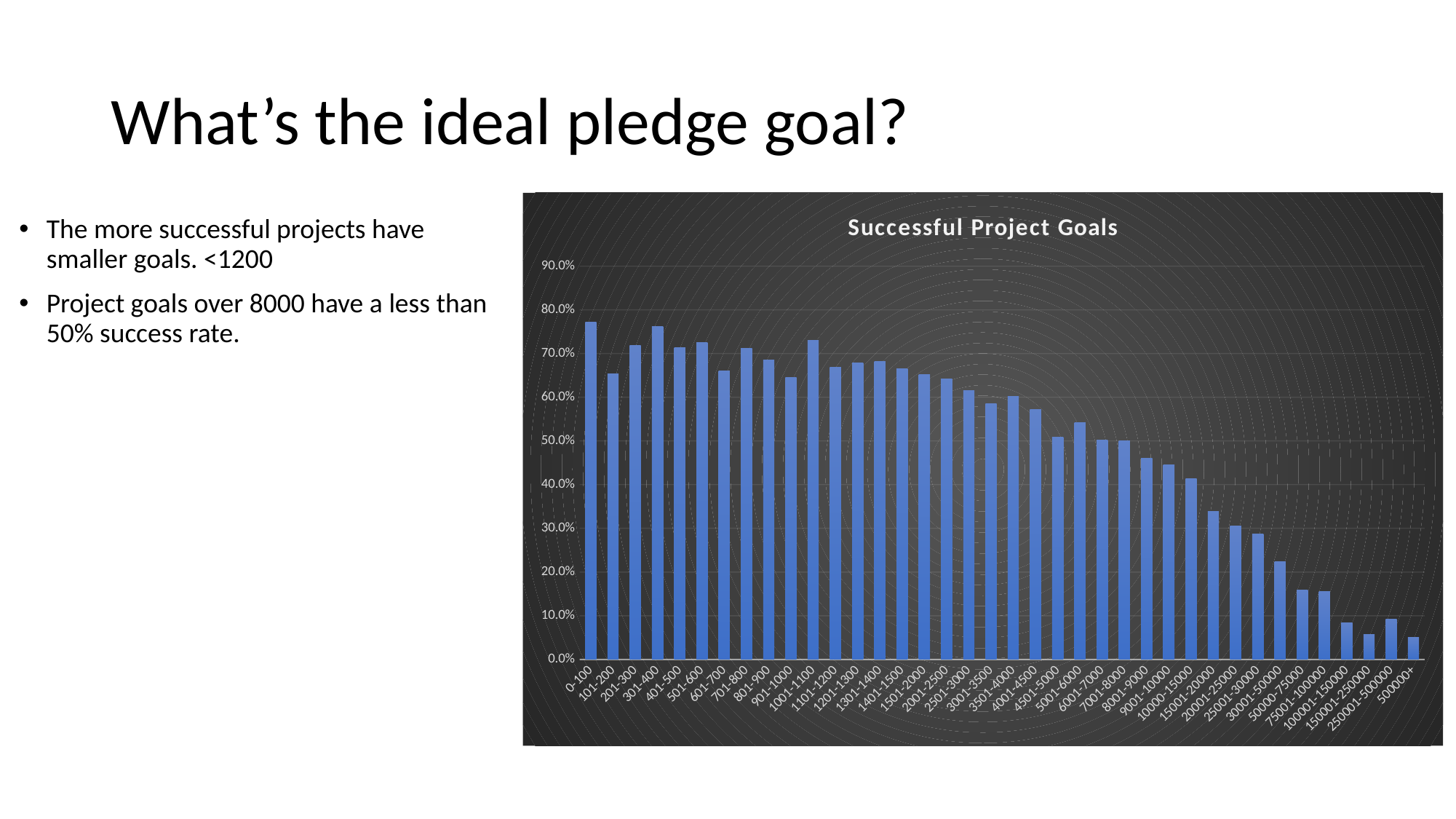

# What’s the ideal pledge goal?

### Chart: Successful Project Goals

| Category | Success % |
|---|---|
| 0-100 | 0.7722419928825622 |
| 101-200 | 0.6542372881355932 |
| 201-300 | 0.717948717948718 |
| 301-400 | 0.762402088772846 |
| 401-500 | 0.7127297481279782 |
| 501-600 | 0.7259786476868327 |
| 601-700 | 0.6597402597402597 |
| 701-800 | 0.7123834886817576 |
| 801-900 | 0.6847826086956522 |
| 901-1000 | 0.645944833264718 |
| 1001-1100 | 0.7303921568627451 |
| 1101-1200 | 0.6683333333333333 |
| 1201-1300 | 0.6779661016949152 |
| 1301-1400 | 0.6822429906542056 |
| 1401-1500 | 0.6655211912943871 |
| 1501-2000 | 0.6512837179070523 |
| 2001-2500 | 0.641899655304481 |
| 2501-3000 | 0.6154900616860863 |
| 3001-3500 | 0.5847682119205299 |
| 3501-4000 | 0.6015132408575031 |
| 4001-4500 | 0.5716612377850163 |
| 4501-5000 | 0.5091584158415842 |
| 5001-6000 | 0.5425407925407926 |
| 6001-7000 | 0.5013286093888397 |
| 7001-8000 | 0.5005966587112172 |
| 8001-9000 | 0.4607329842931937 |
| 9001-10000 | 0.4451636102121539 |
| 10000-15000 | 0.4132913881242627 |
| 15001-20000 | 0.3394495412844037 |
| 20001-25000 | 0.30531914893617024 |
| 25001-30000 | 0.2862669245647969 |
| 30001-50000 | 0.22395833333333334 |
| 50000-75000 | 0.15835777126099707 |
| 75001-100000 | 0.15546218487394958 |
| 100001-150000 | 0.0847457627118644 |
| 150001-250000 | 0.05747126436781609 |
| 250001-500000 | 0.09230769230769231 |
| 500000+ | 0.05 |
The more successful projects have smaller goals. <1200
Project goals over 8000 have a less than 50% success rate.